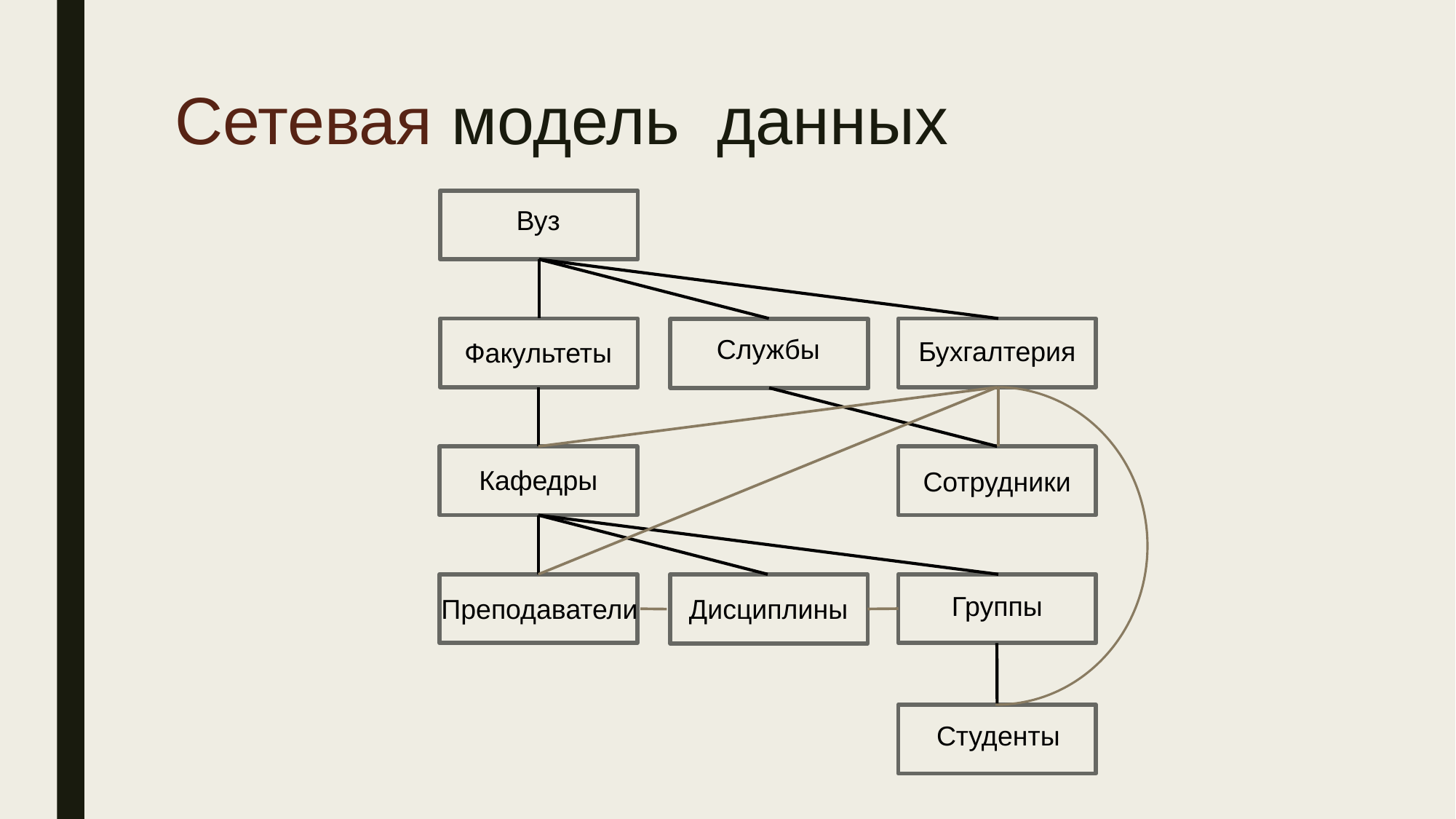

# Сетевая модель  данных

Вуз

Службы
Бухгалтерия
Факультеты

Кафедры
Сотрудники

Группы
Преподаватели
Дисциплины

Студенты